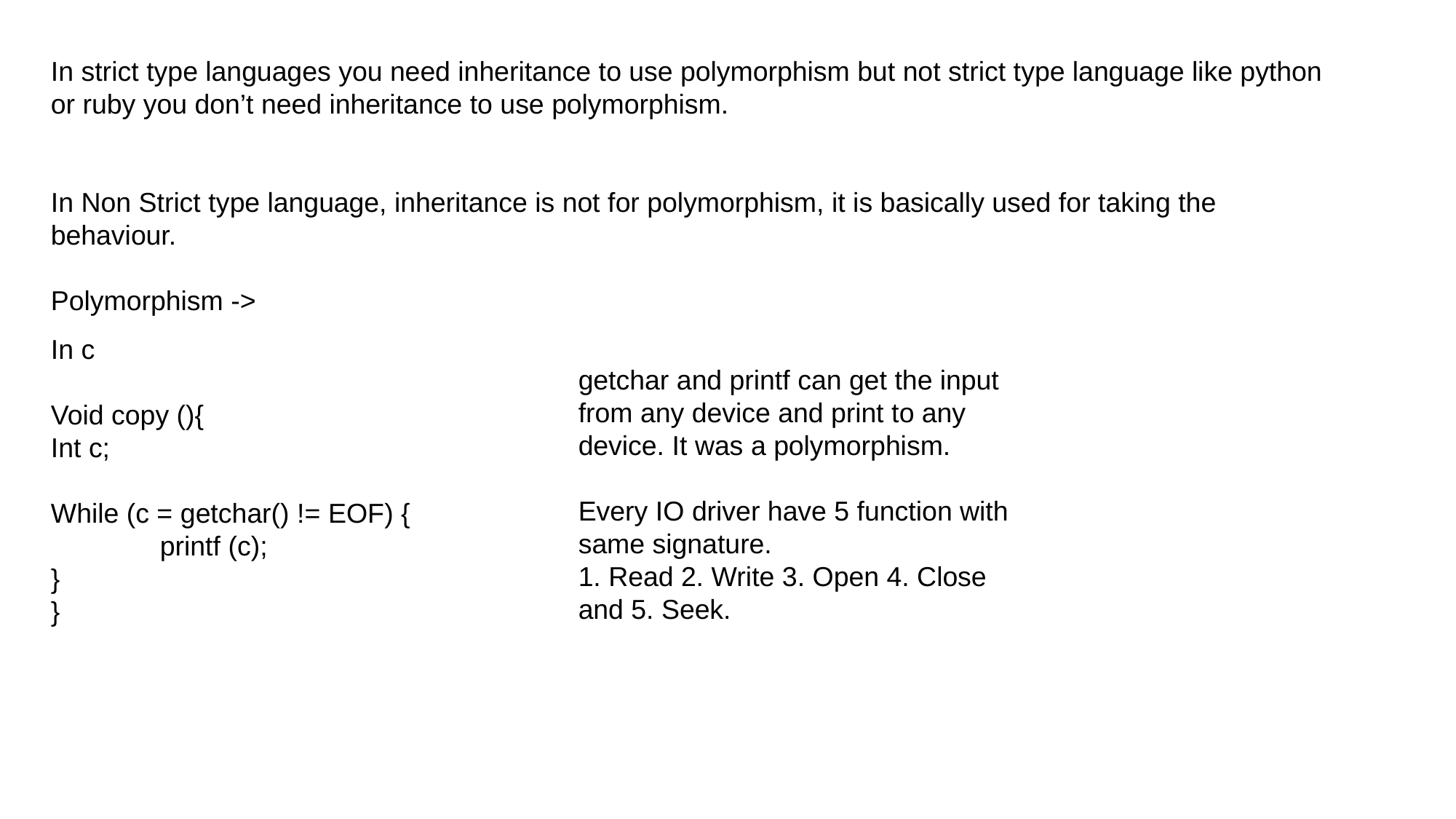

In strict type languages you need inheritance to use polymorphism but not strict type language like python or ruby you don’t need inheritance to use polymorphism.

In Non Strict type language, inheritance is not for polymorphism, it is basically used for taking the behaviour.

Polymorphism ->
In c

Void copy (){
Int c;

While (c = getchar() != EOF) {
	printf (c);
}
}
getchar and printf can get the input from any device and print to any device. It was a polymorphism.

Every IO driver have 5 function with same signature.
1. Read 2. Write 3. Open 4. Close and 5. Seek.